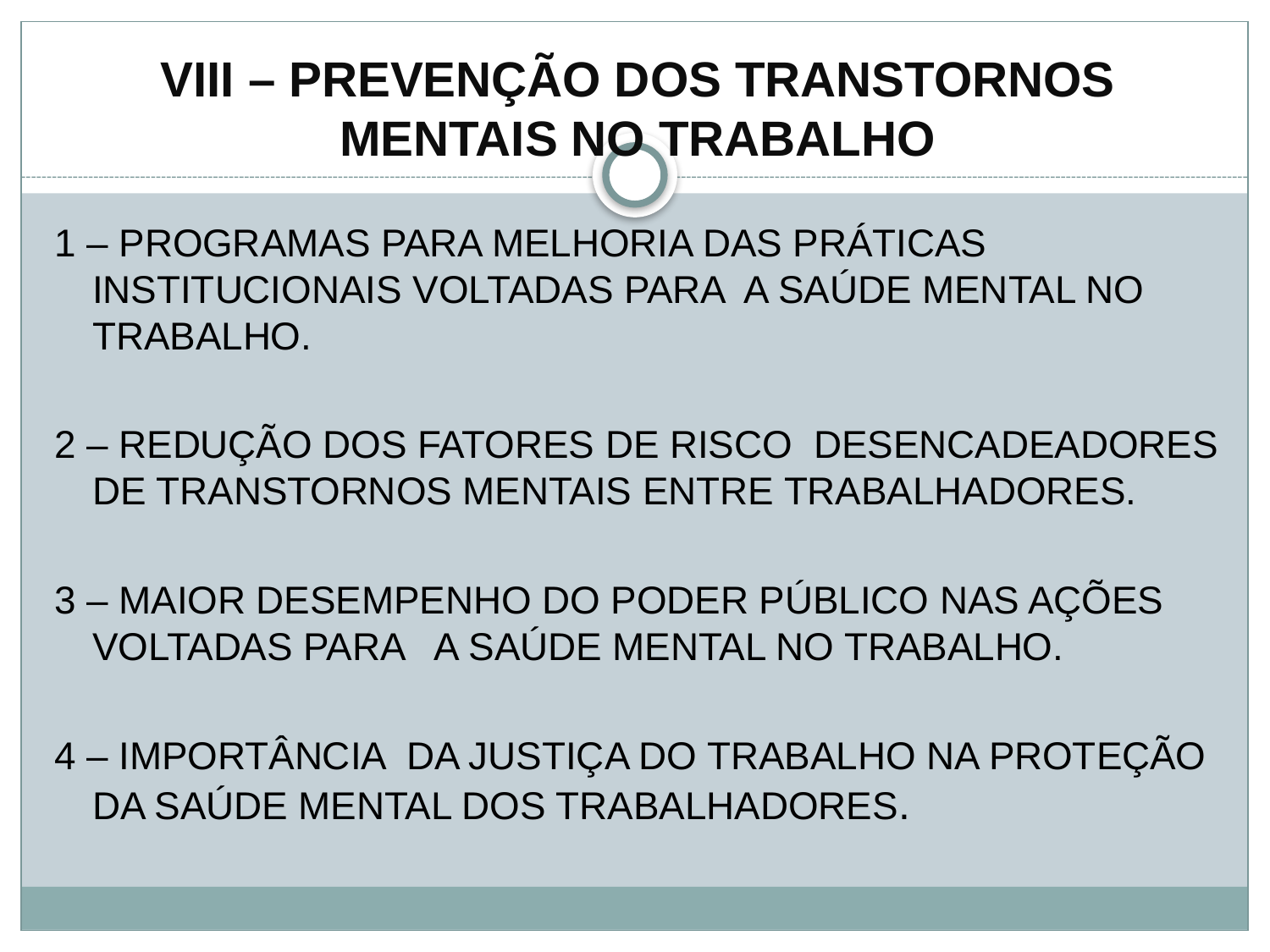

# VIII – PREVENÇÃO DOS TRANSTORNOS MENTAIS NO TRABALHO
1 – PROGRAMAS PARA MELHORIA DAS PRÁTICAS INSTITUCIONAIS VOLTADAS PARA  A SAÚDE MENTAL NO TRABALHO.

2 – REDUÇÃO DOS FATORES DE RISCO  DESENCADEADORES DE TRANSTORNOS MENTAIS ENTRE TRABALHADORES.

3 – MAIOR DESEMPENHO DO PODER PÚBLICO NAS AÇÕES VOLTADAS PARA   A SAÚDE MENTAL NO TRABALHO.

4 – IMPORTÂNCIA  DA JUSTIÇA DO TRABALHO NA PROTEÇÃO DA SAÚDE MENTAL DOS TRABALHADORES.